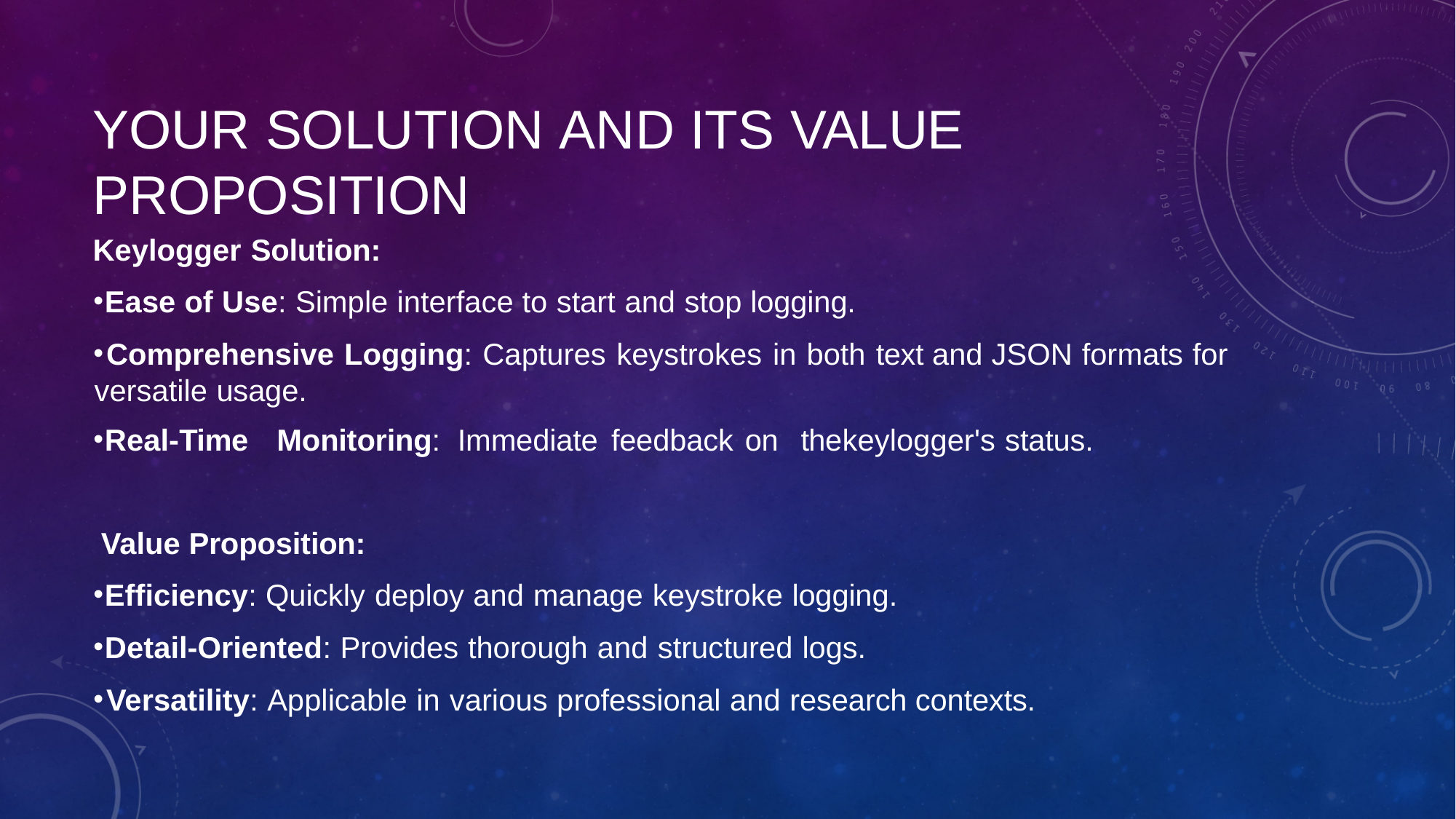

# YOUR SOLUTION AND ITS VALUE PROPOSITION
Keylogger Solution:
Ease of Use: Simple interface to start and stop logging.
	Comprehensive Logging: Captures keystrokes in both text and JSON formats for versatile usage.
Real-Time	Monitoring:	Immediate	feedback	on	thekeylogger's status.

 Value Proposition:
Efficiency: Quickly deploy and manage keystroke logging.
Detail-Oriented: Provides thorough and structured logs.
	Versatility: Applicable in various professional and research contexts.